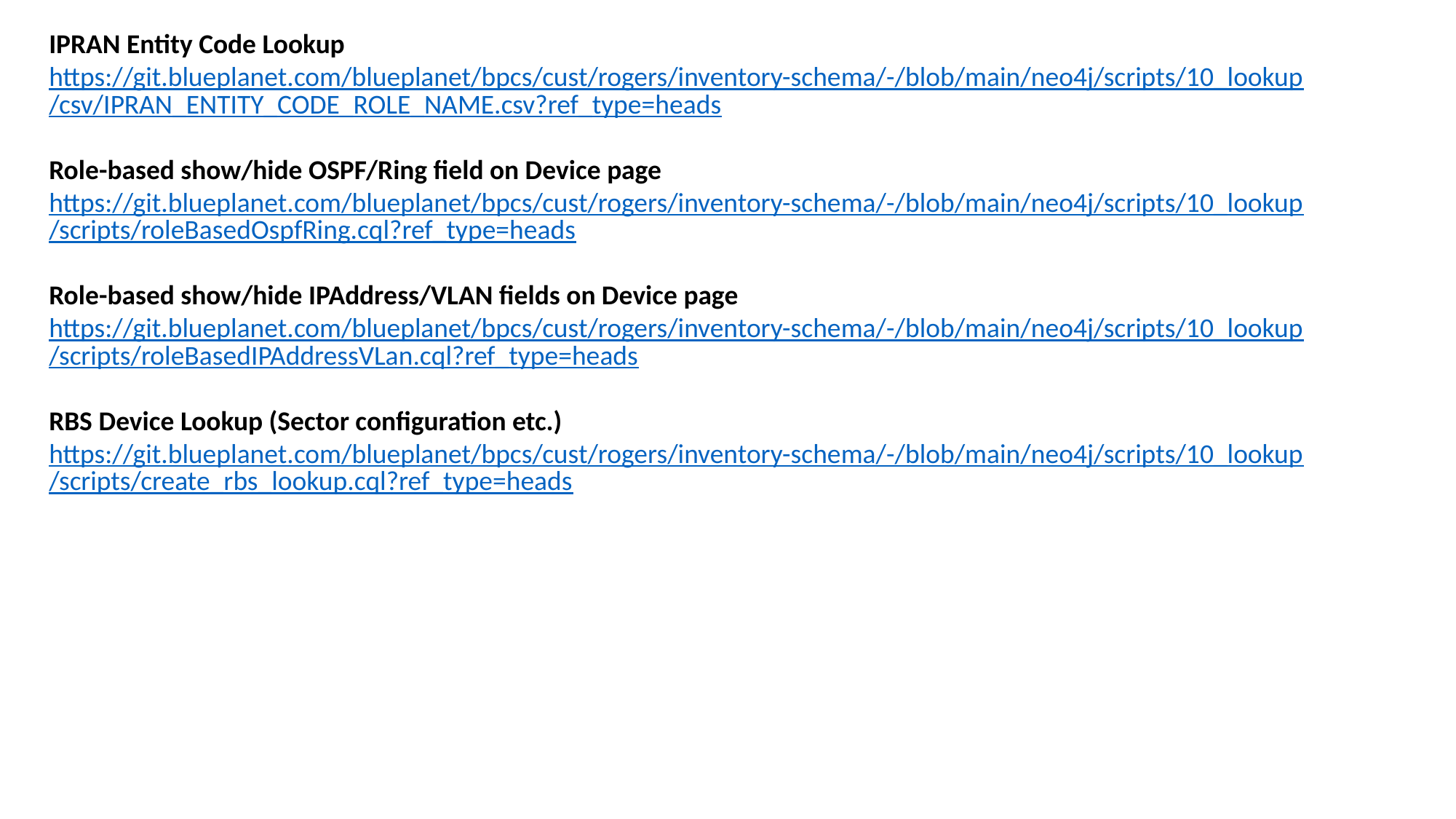

IPRAN Entity Code Lookup
https://git.blueplanet.com/blueplanet/bpcs/cust/rogers/inventory-schema/-/blob/main/neo4j/scripts/10_lookup/csv/IPRAN_ENTITY_CODE_ROLE_NAME.csv?ref_type=heads

Role-based show/hide OSPF/Ring field on Device page
https://git.blueplanet.com/blueplanet/bpcs/cust/rogers/inventory-schema/-/blob/main/neo4j/scripts/10_lookup/scripts/roleBasedOspfRing.cql?ref_type=heads

Role-based show/hide IPAddress/VLAN fields on Device page
https://git.blueplanet.com/blueplanet/bpcs/cust/rogers/inventory-schema/-/blob/main/neo4j/scripts/10_lookup/scripts/roleBasedIPAddressVLan.cql?ref_type=heads

RBS Device Lookup (Sector configuration etc.)
https://git.blueplanet.com/blueplanet/bpcs/cust/rogers/inventory-schema/-/blob/main/neo4j/scripts/10_lookup/scripts/create_rbs_lookup.cql?ref_type=heads